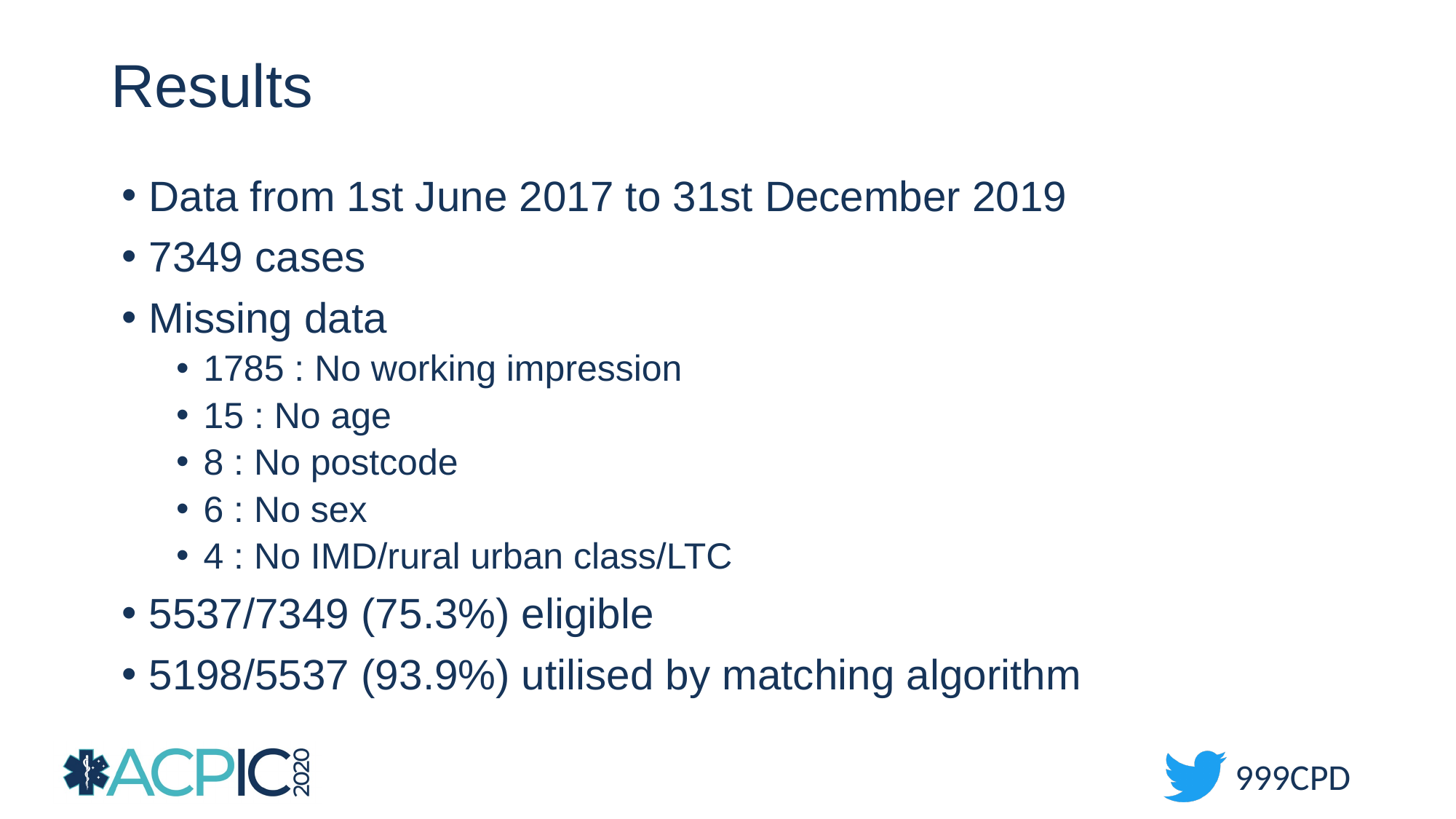

# Results
Data from 1st June 2017 to 31st December 2019
7349 cases
Missing data
1785 : No working impression
15 : No age
8 : No postcode
6 : No sex
4 : No IMD/rural urban class/LTC
5537/7349 (75.3%) eligible
5198/5537 (93.9%) utilised by matching algorithm